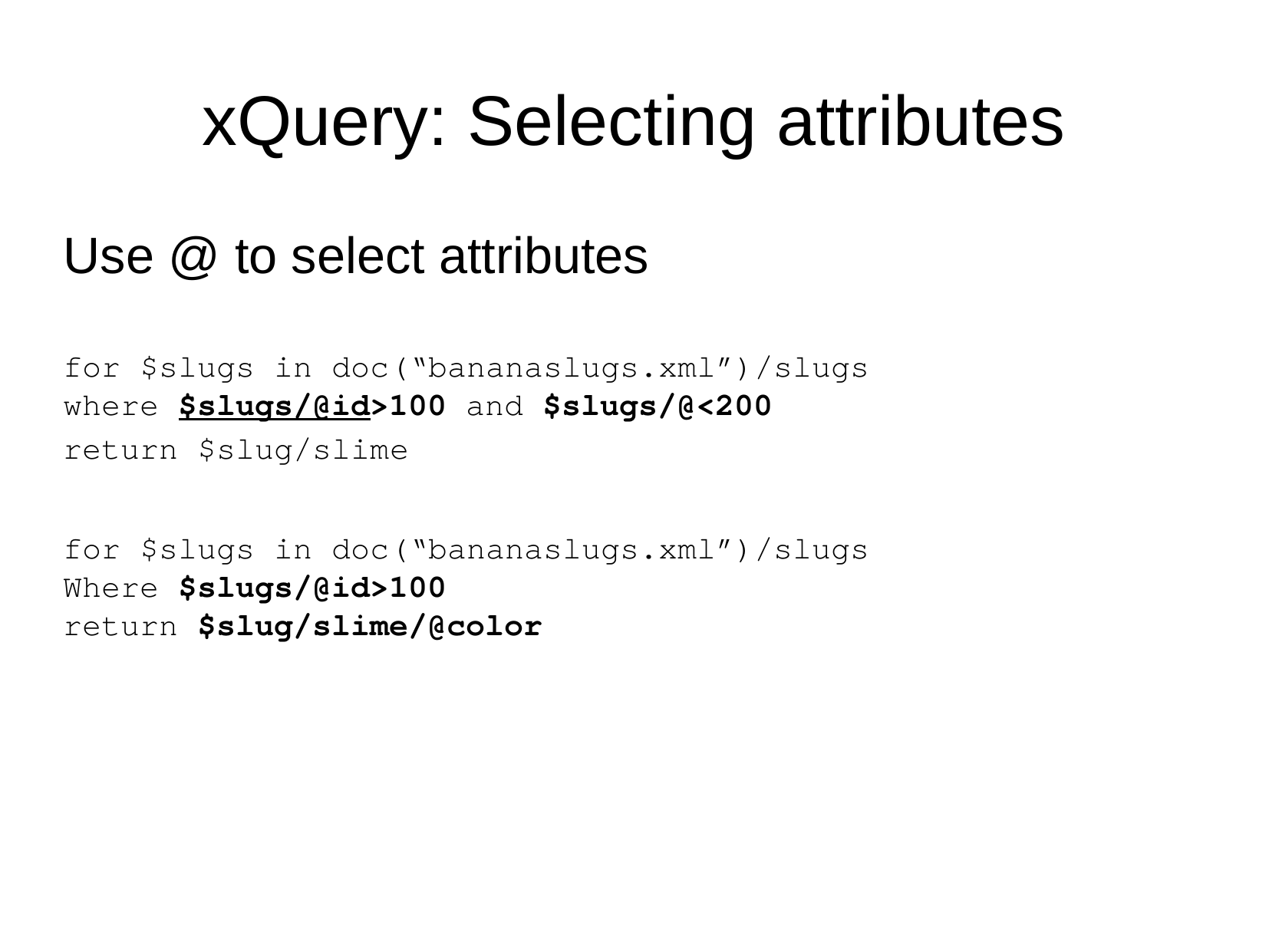

xQuery: Selecting attributes
Use @ to select attributes

for $slugs in doc(“bananaslugs.xml”)/slugs
where $slugs/@id>100 and $slugs/@<200
return $slug/slime

for $slugs in doc(“bananaslugs.xml”)/slugs
Where $slugs/@id>100
return $slug/slime/@color